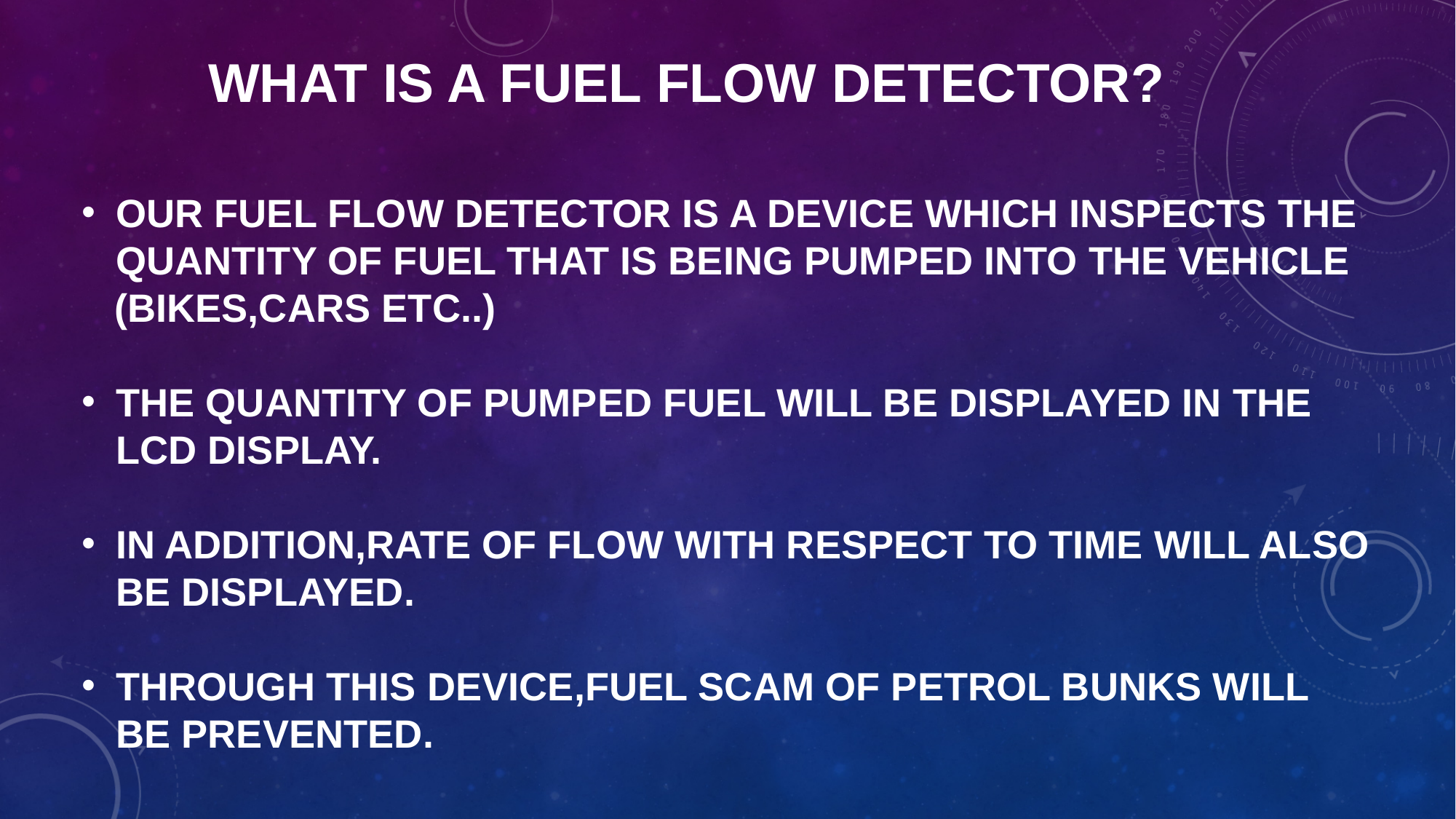

# WHAT IS A FUEL FLOW DETECTOR?
OUR FUEL FLOW DETECTOR IS A DEVICE WHICH INSPECTS THE QUANTITY OF FUEL THAT IS BEING PUMPED INTO THE VEHICLE
   (BIKES,CARS ETC..)

THE QUANTITY OF PUMPED FUEL WILL BE DISPLAYED IN THE LCD DISPLAY.

IN ADDITION,RATE OF FLOW WITH RESPECT TO TIME WILL ALSO BE DISPLAYED.

THROUGH THIS DEVICE,FUEL SCAM OF PETROL BUNKS WILL BE PREVENTED.